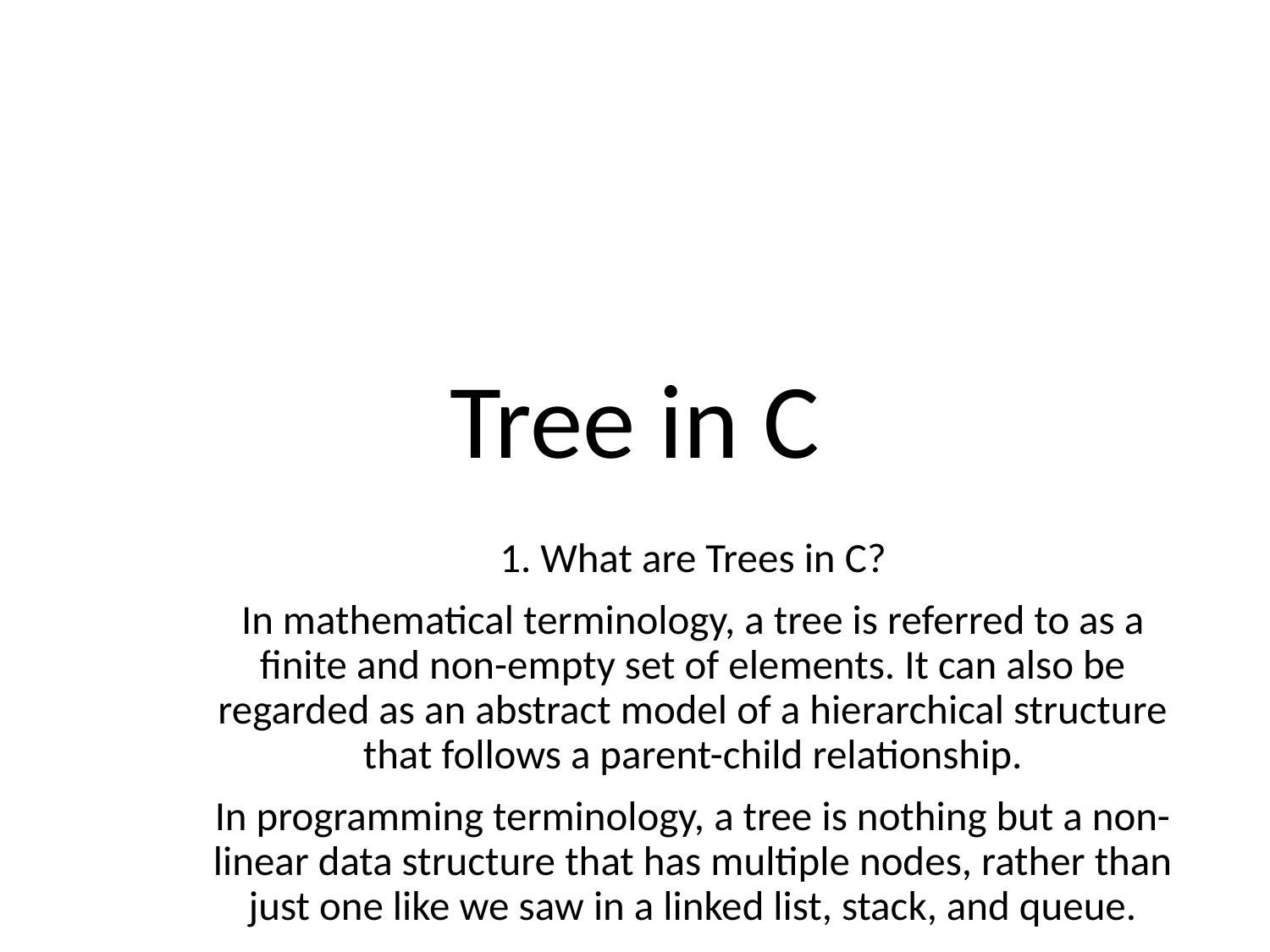

# Tree in C
1. What are Trees in C?
In mathematical terminology, a tree is referred to as a finite and non-empty set of elements. It can also be regarded as an abstract model of a hierarchical structure that follows a parent-child relationship.
In programming terminology, a tree is nothing but a non-linear data structure that has multiple nodes, rather than just one like we saw in a linked list, stack, and queue.